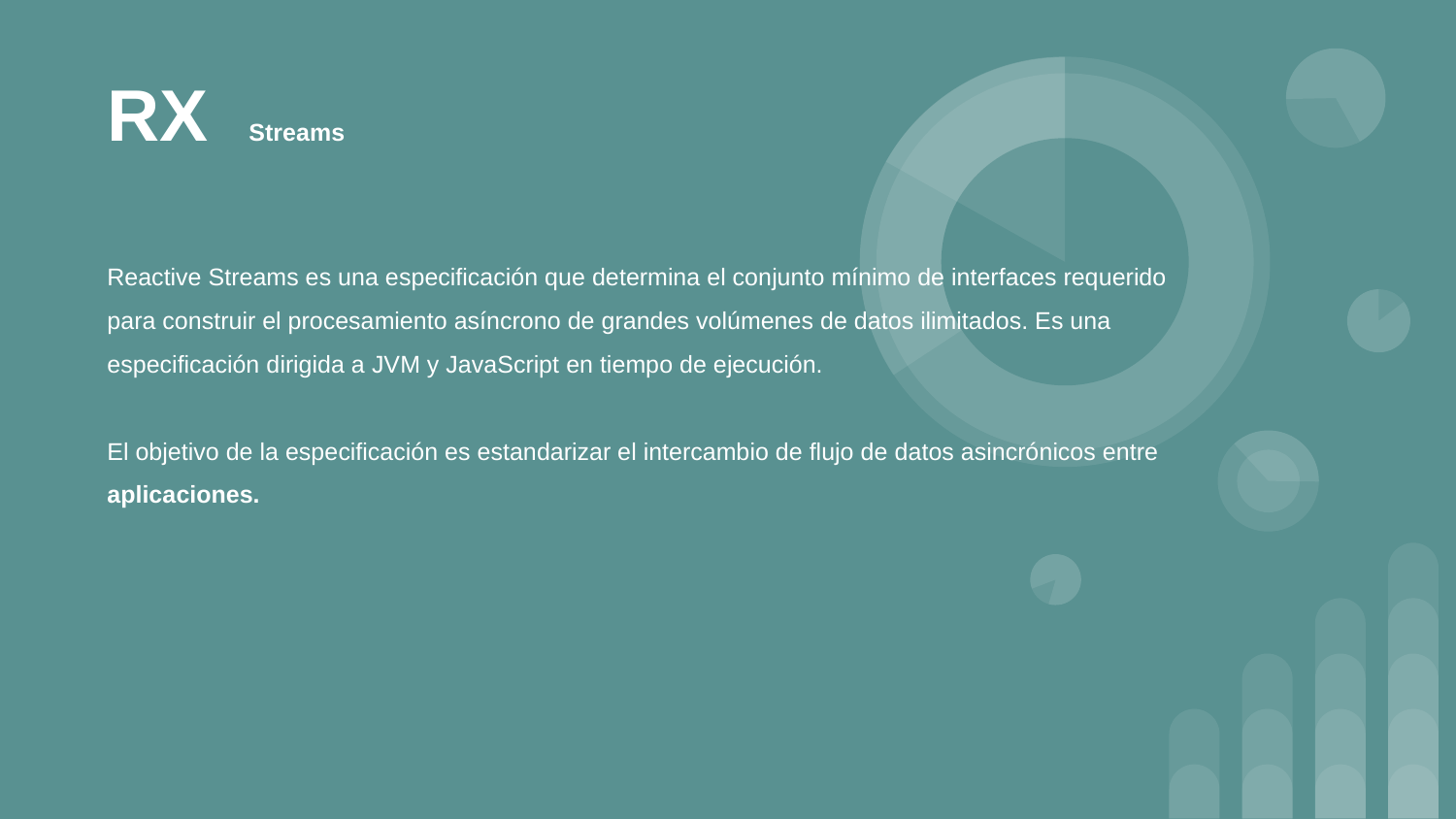

# RX Streams
Reactive Streams es una especificación que determina el conjunto mínimo de interfaces requerido
para construir el procesamiento asíncrono de grandes volúmenes de datos ilimitados. Es una
especificación dirigida a JVM y JavaScript en tiempo de ejecución.

El objetivo de la especificación es estandarizar el intercambio de flujo de datos asincrónicos entre aplicaciones.